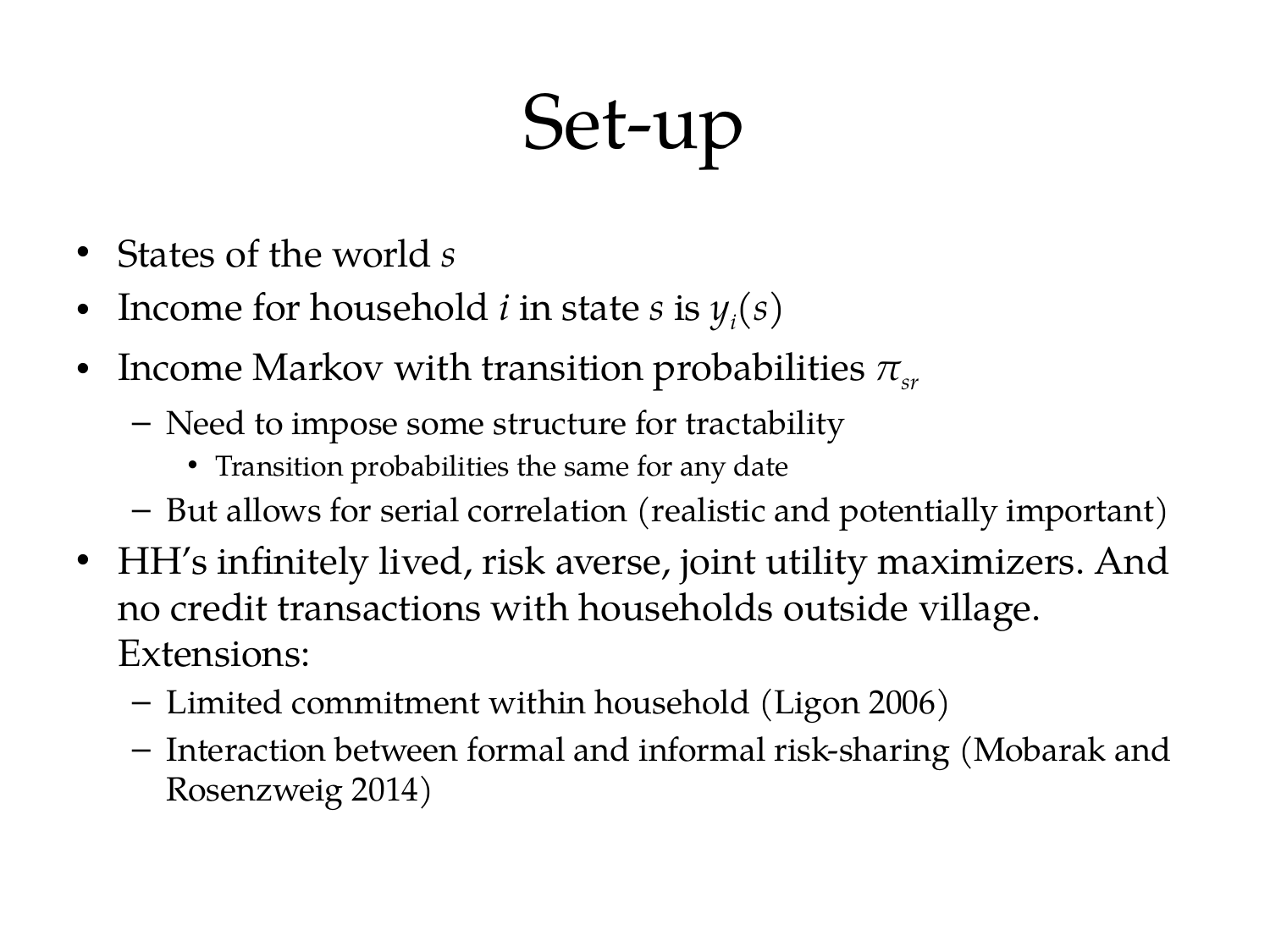

# Set-up
States of the world s
Income for household i in state s is yi(s)
Income Markov with transition probabilities πsr
Need to impose some structure for tractability
Transition probabilities the same for any date
But allows for serial correlation (realistic and potentially important)
HH’s infinitely lived, risk averse, joint utility maximizers. And no credit transactions with households outside village.  Extensions:
Limited commitment within household (Ligon 2006)
Interaction between formal and informal risk-sharing (Mobarak and Rosenzweig 2014)